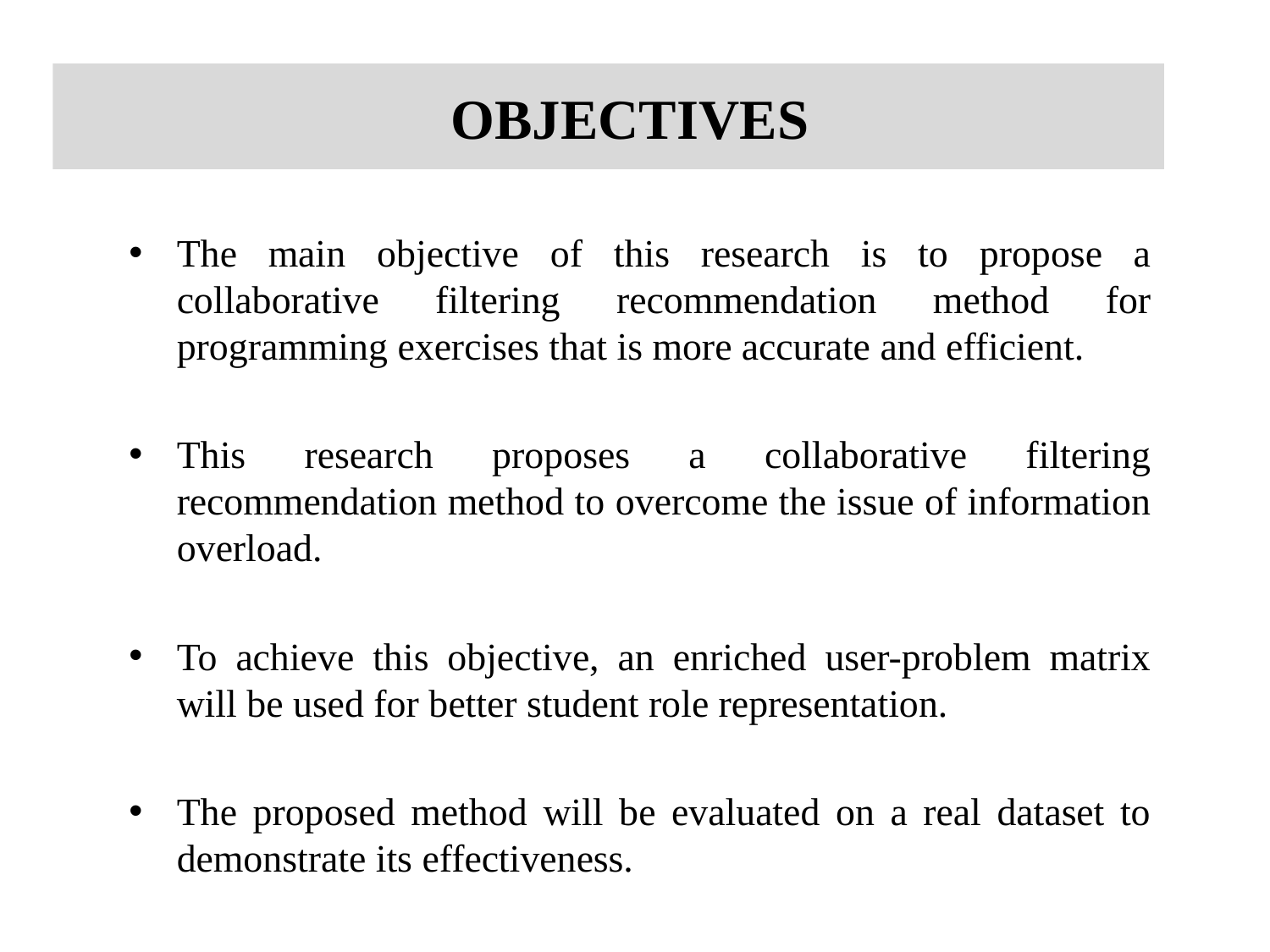

# OBJECTIVES
The main objective of this research is to propose a collaborative filtering recommendation method for programming exercises that is more accurate and efficient.

This research proposes a collaborative filtering recommendation method to overcome the issue of information overload.

To achieve this objective, an enriched user-problem matrix will be used for better student role representation.

The proposed method will be evaluated on a real dataset to demonstrate its effectiveness.